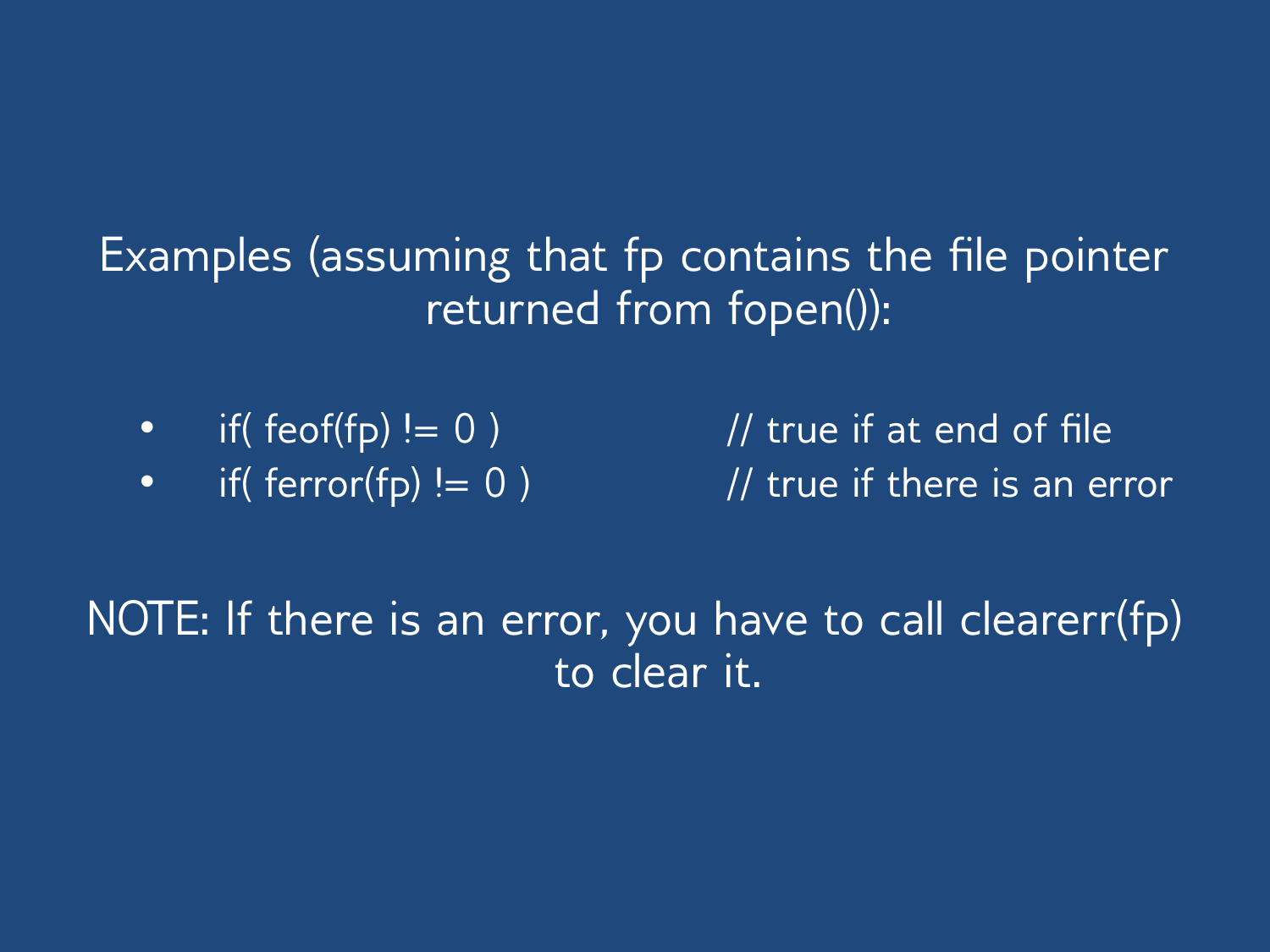

#
Examples (assuming that fp contains the file pointer returned from fopen()):

if( feof(fp) != 0 )		// true if at end of file
if( ferror(fp) != 0 )		// true if there is an error

NOTE: If there is an error, you have to call clearerr(fp) to clear it.